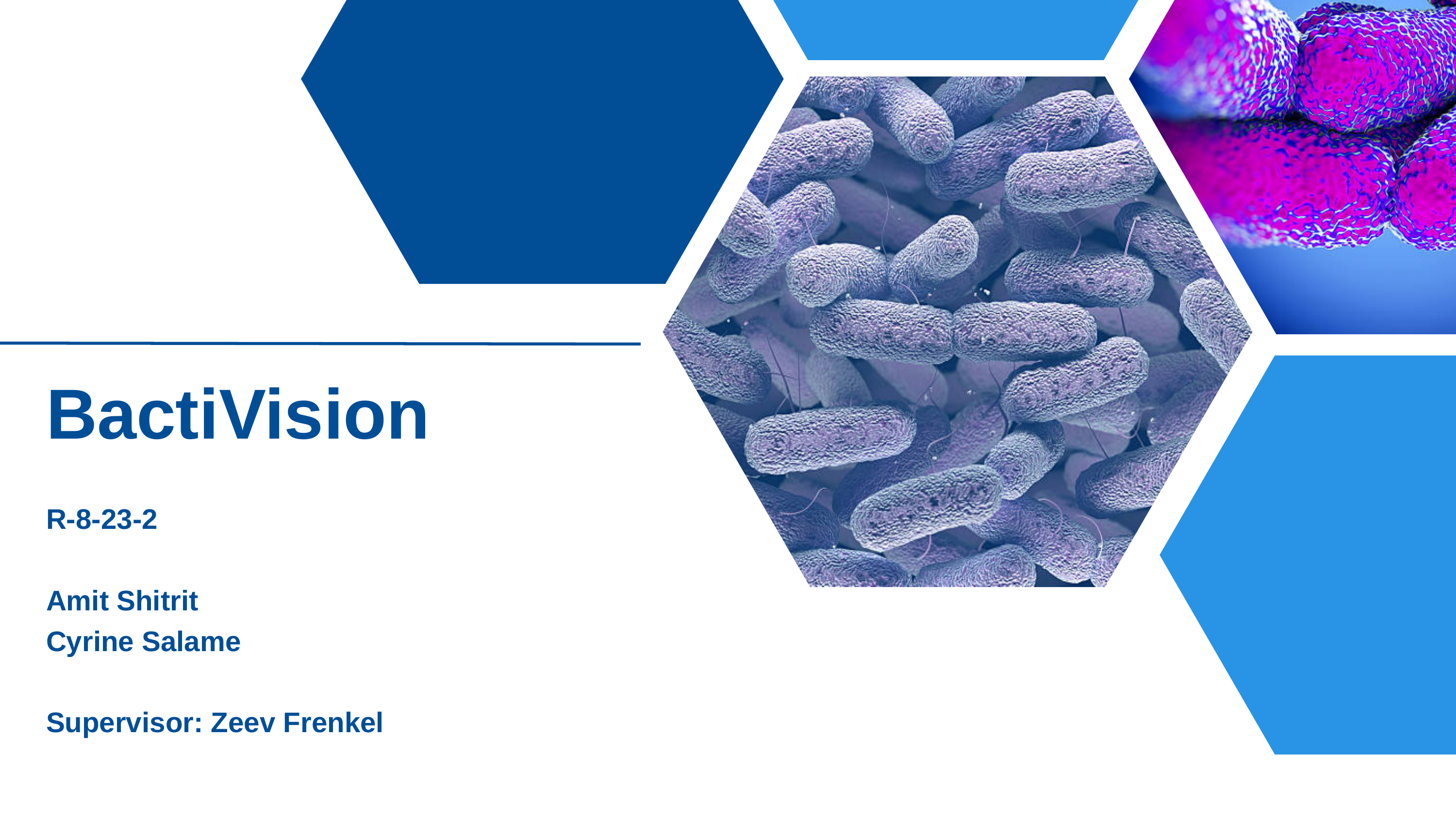

BactiVision

R-8-23-2

Amit Shitrit
Cyrine Salame

Supervisor: Zeev Frenkel